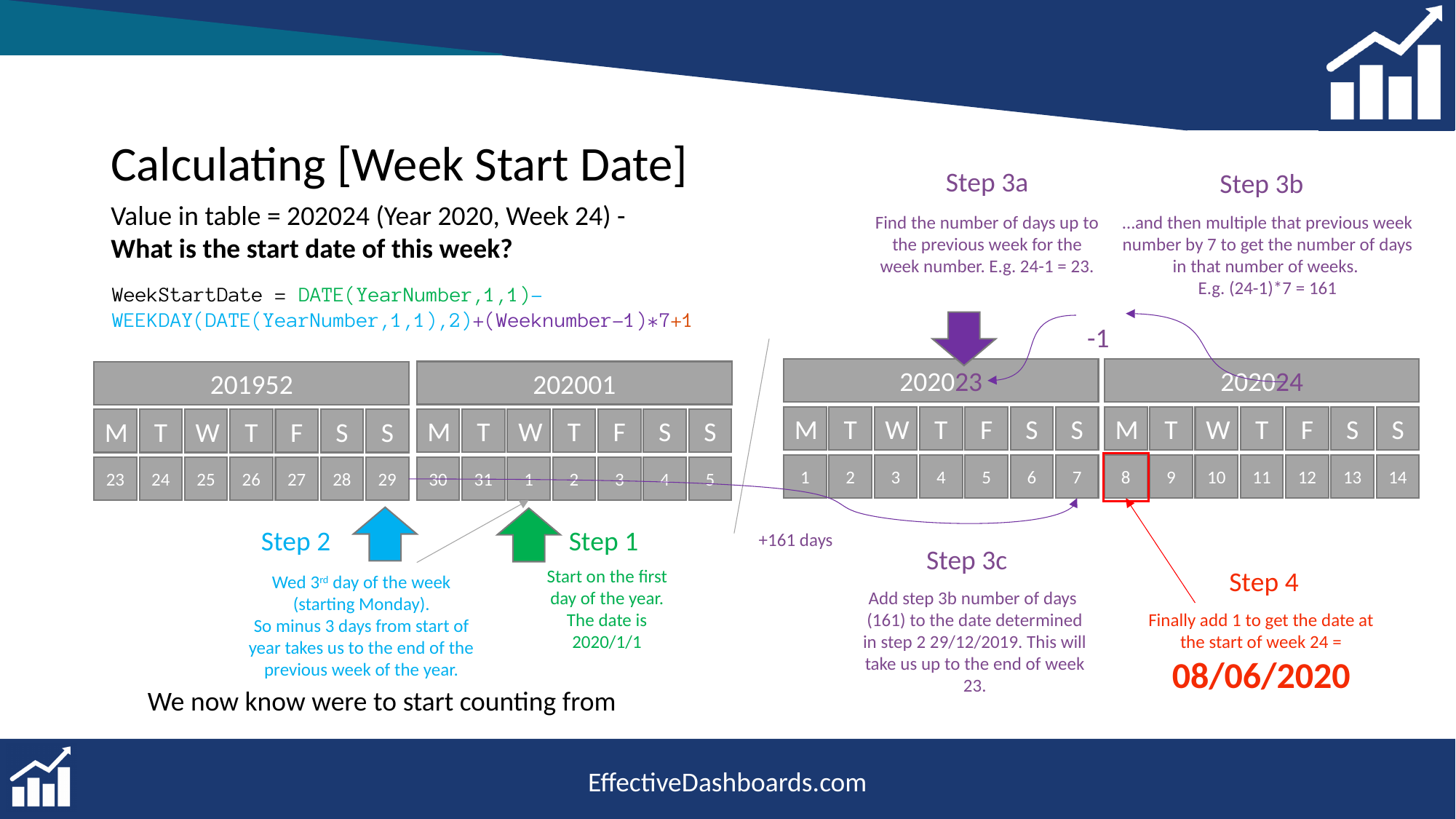

# Calculating [Week Start Date]
Step 3a
Step 3b
Value in table = 202024 (Year 2020, Week 24) -
What is the start date of this week?
Find the number of days up to the previous week for the week number. E.g. 24-1 = 23.
…and then multiple that previous week number by 7 to get the number of days in that number of weeks.
E.g. (24-1)*7 = 161

WeekStartDate = DATE(YearNumber,1,1)-WEEKDAY(DATE(YearNumber,1,1),2)+(Weeknumber-1)*7+1

-1
202023
202024
202001
201952
M
T
W
T
F
S
S
M
T
W
T
F
S
S
M
T
W
T
F
S
S
M
T
W
T
F
S
S

1
2
3
4
5
6
7
8
9
10
11
12
13
14
30
31
1
2
3
4
5
23
24
25
26
27
28
29

Step 2
Step 1
+161 days
Step 3c
Step 4
Start on the first day of the year. The date is 2020/1/1
Wed 3rd day of the week (starting Monday).
So minus 3 days from start of year takes us to the end of the previous week of the year.
Add step 3b number of days  (161) to the date determined in step 2 29/12/2019. This will take us up to the end of week 23.
Finally add 1 to get the date at the start of week 24 = 08/06/2020
We now know were to start counting from